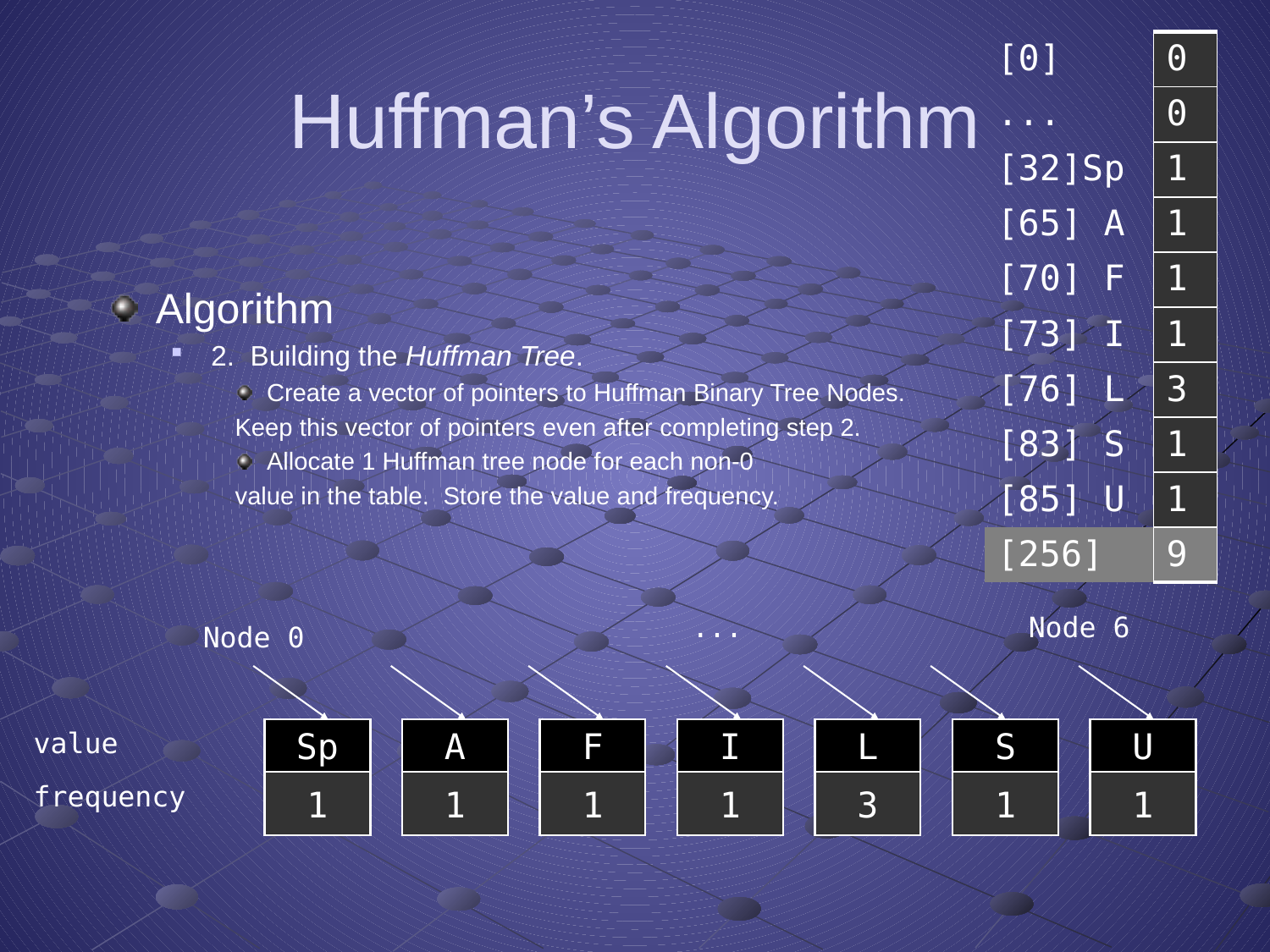

| [0] | 0 |
| --- | --- |
| ... | 0 |
| [32]Sp | 1 |
| [65] A | 1 |
| [70] F | 1 |
| [73] I | 1 |
| [76] L | 3 |
| [83] S | 1 |
| [85] U | 1 |
| [256] | 9 |
# Huffman’s Algorithm
Algorithm
2.  Building the Huffman Tree.
Create a vector of pointers to Huffman Binary Tree Nodes.
Keep this vector of pointers even after completing step 2.
Allocate 1 Huffman tree node for each non-0
value in the table.  Store the value and frequency.

  ...
Node 6
Node 0

value
Sp
A
F
I
L
S
U
frequency
1
1
1
1
3
1
1